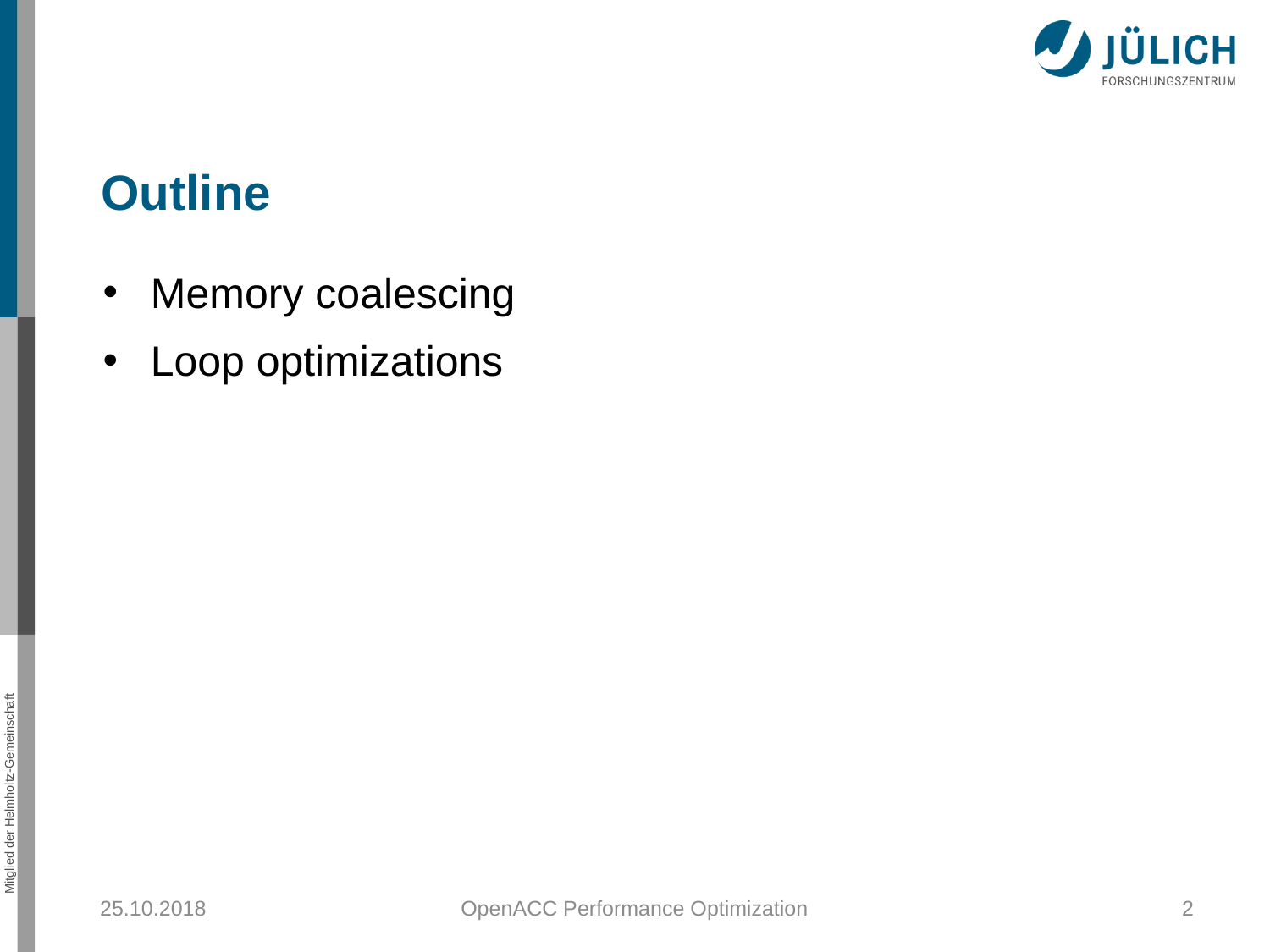

# Outline
Memory coalescing
Loop optimizations
25.10.2018
OpenACC Performance Optimization
2